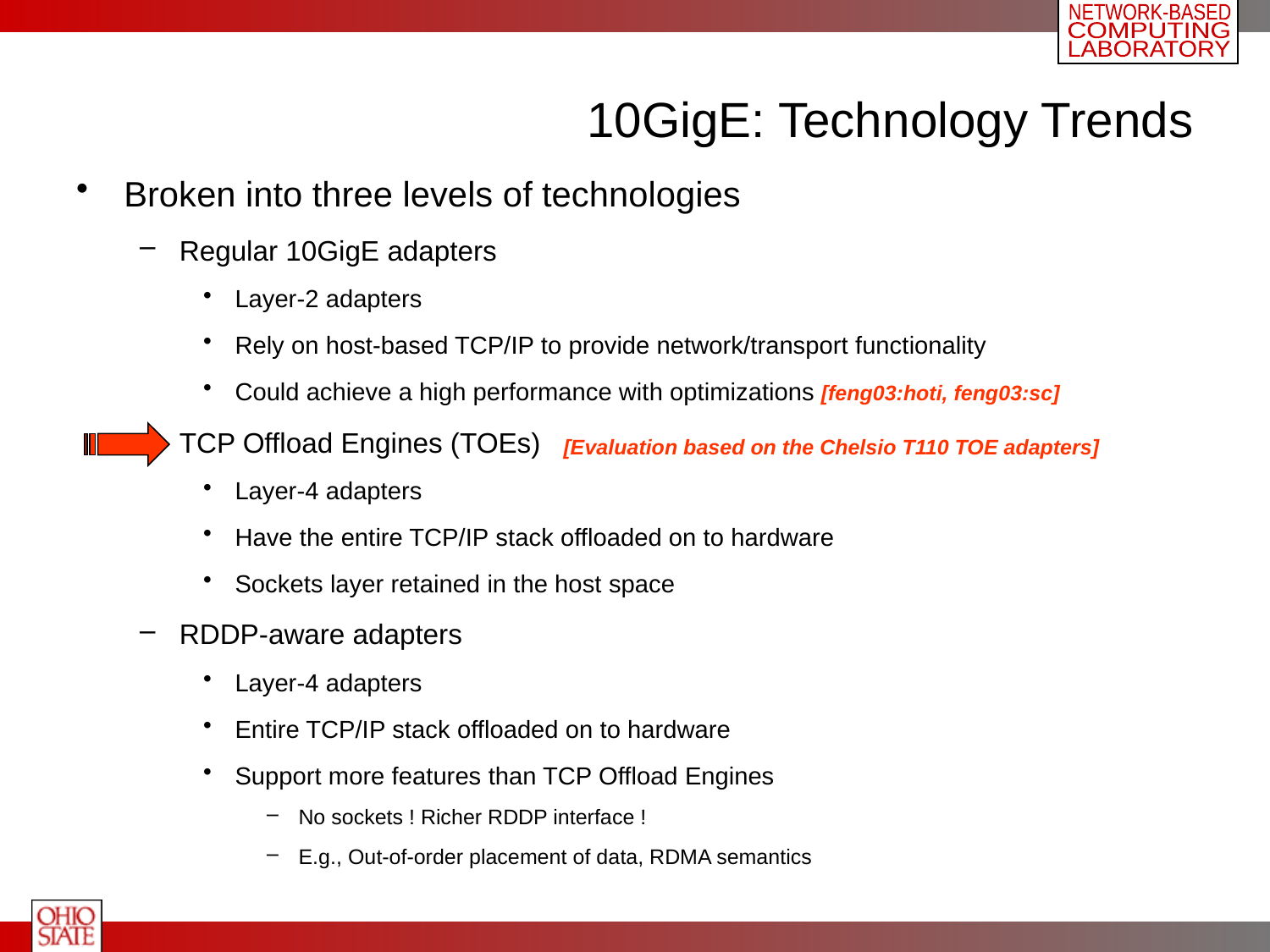

# 10GigE: Technology Trends
Broken into three levels of technologies
Regular 10GigE adapters
Layer-2 adapters
Rely on host-based TCP/IP to provide network/transport functionality
Could achieve a high performance with optimizations
TCP Offload Engines (TOEs)
Layer-4 adapters
Have the entire TCP/IP stack offloaded on to hardware
Sockets layer retained in the host space
RDDP-aware adapters
Layer-4 adapters
Entire TCP/IP stack offloaded on to hardware
Support more features than TCP Offload Engines
No sockets ! Richer RDDP interface !
E.g., Out-of-order placement of data, RDMA semantics
[feng03:hoti, feng03:sc]

[Evaluation based on the Chelsio T110 TOE adapters]